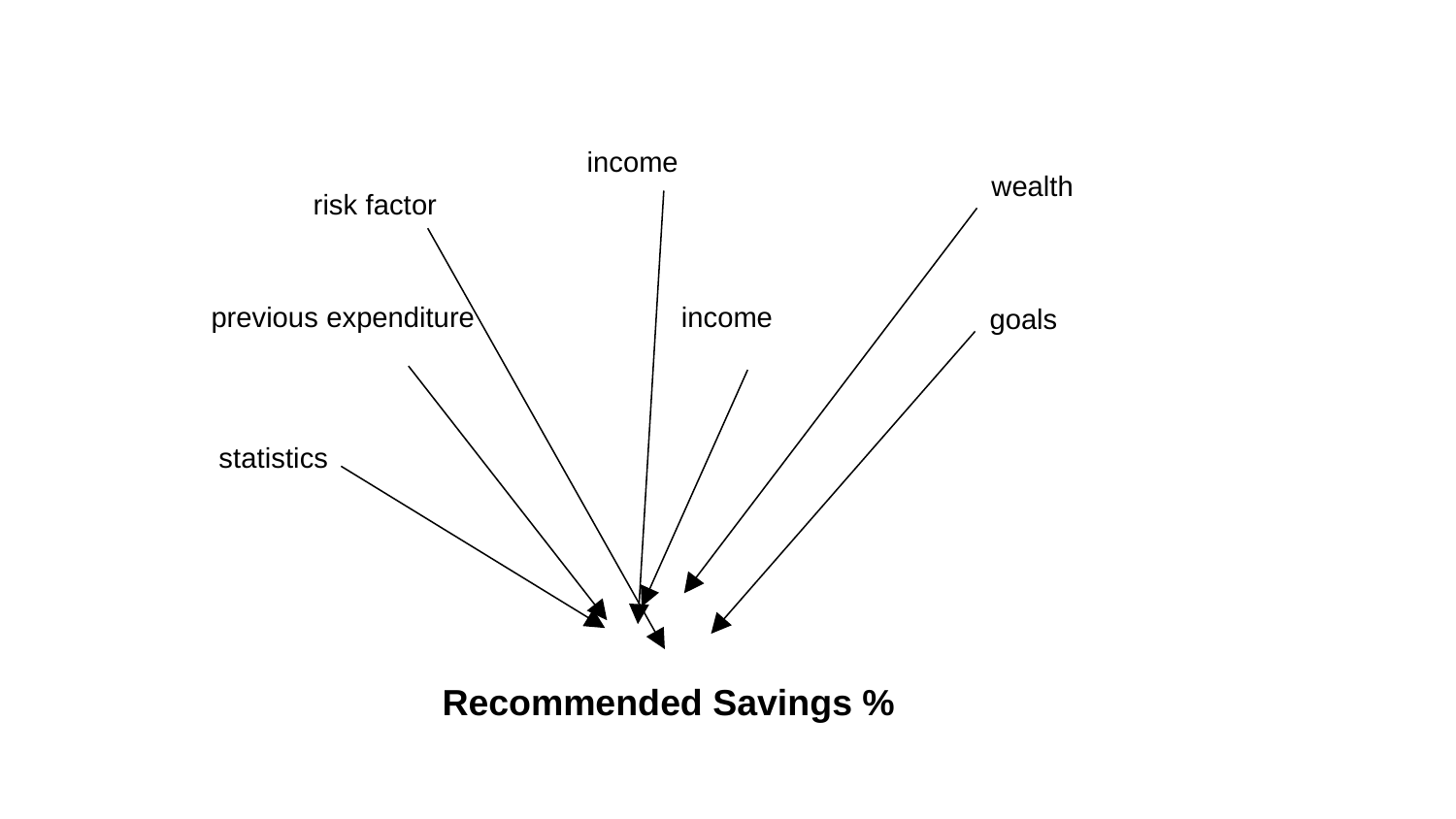

income
wealth
risk factor
previous expenditure
income
goals
statistics
Recommended Savings %